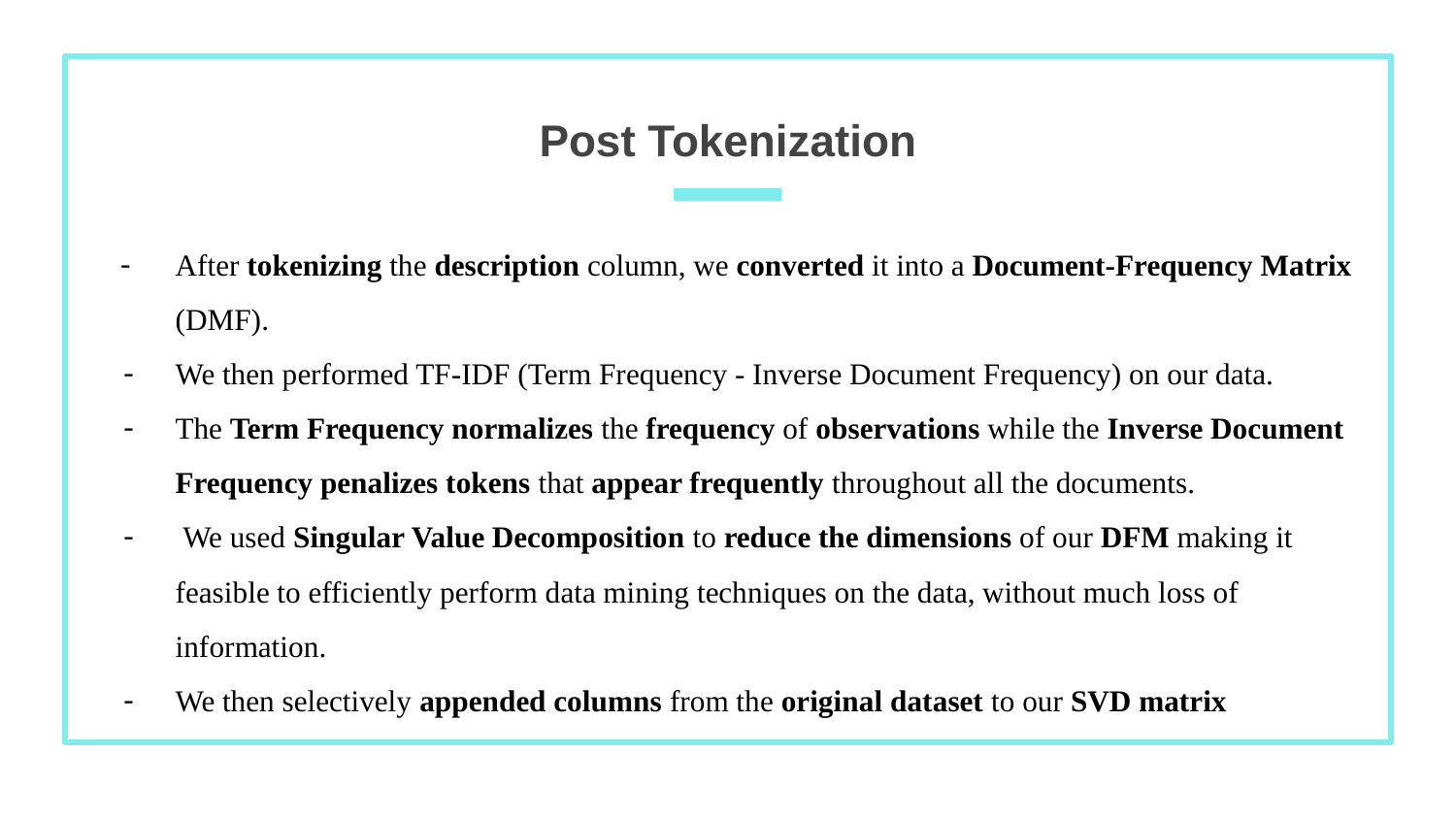

# Post Tokenization
After tokenizing the description column, we converted it into a Document-Frequency Matrix (DMF).
We then performed TF-IDF (Term Frequency - Inverse Document Frequency) on our data.
The Term Frequency normalizes the frequency of observations while the Inverse Document Frequency penalizes tokens that appear frequently throughout all the documents.
 We used Singular Value Decomposition to reduce the dimensions of our DFM making it feasible to efficiently perform data mining techniques on the data, without much loss of information.
We then selectively appended columns from the original dataset to our SVD matrix